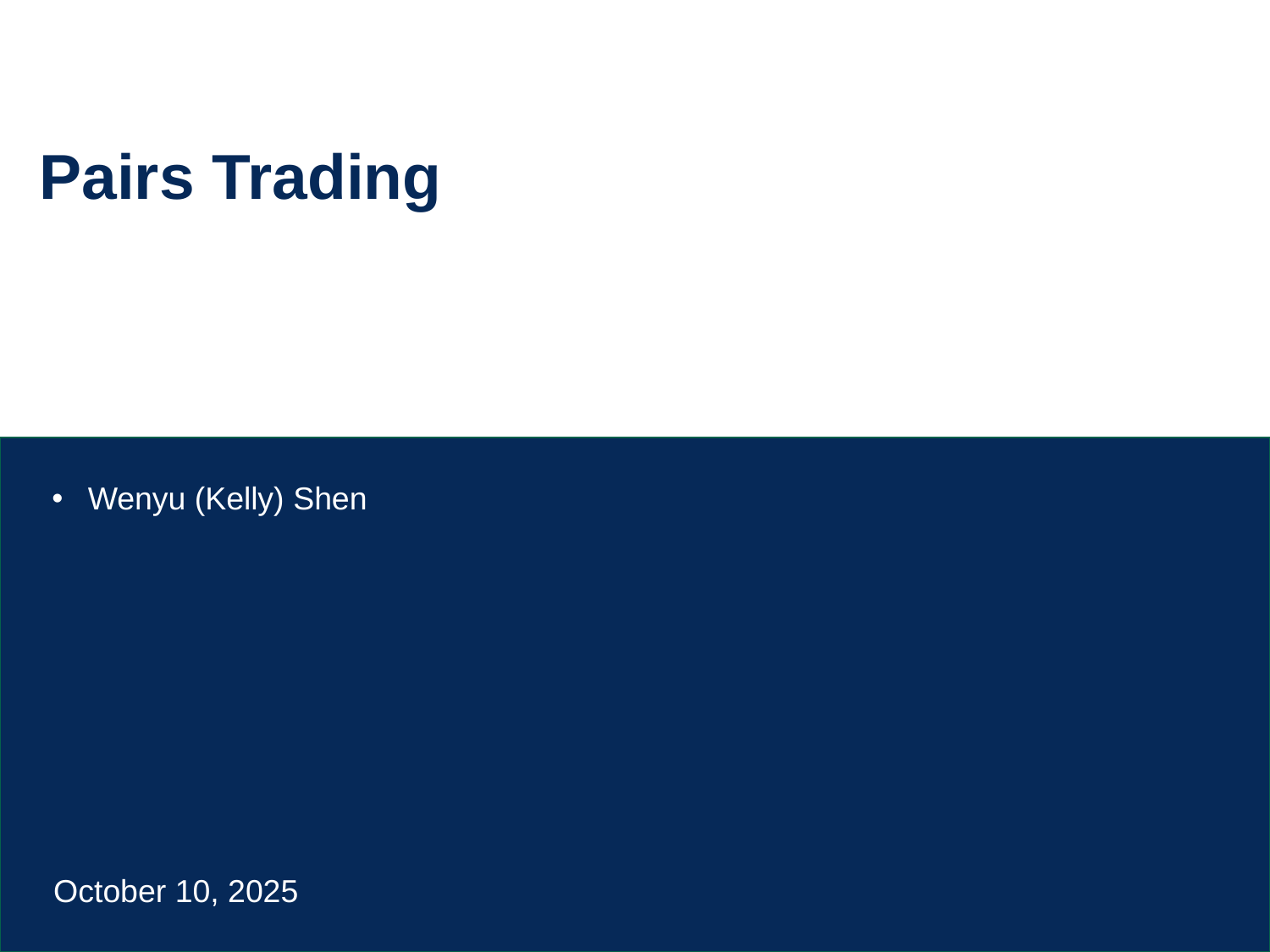

# Pairs Trading
Wenyu (Kelly) Shen
October 10, 2025